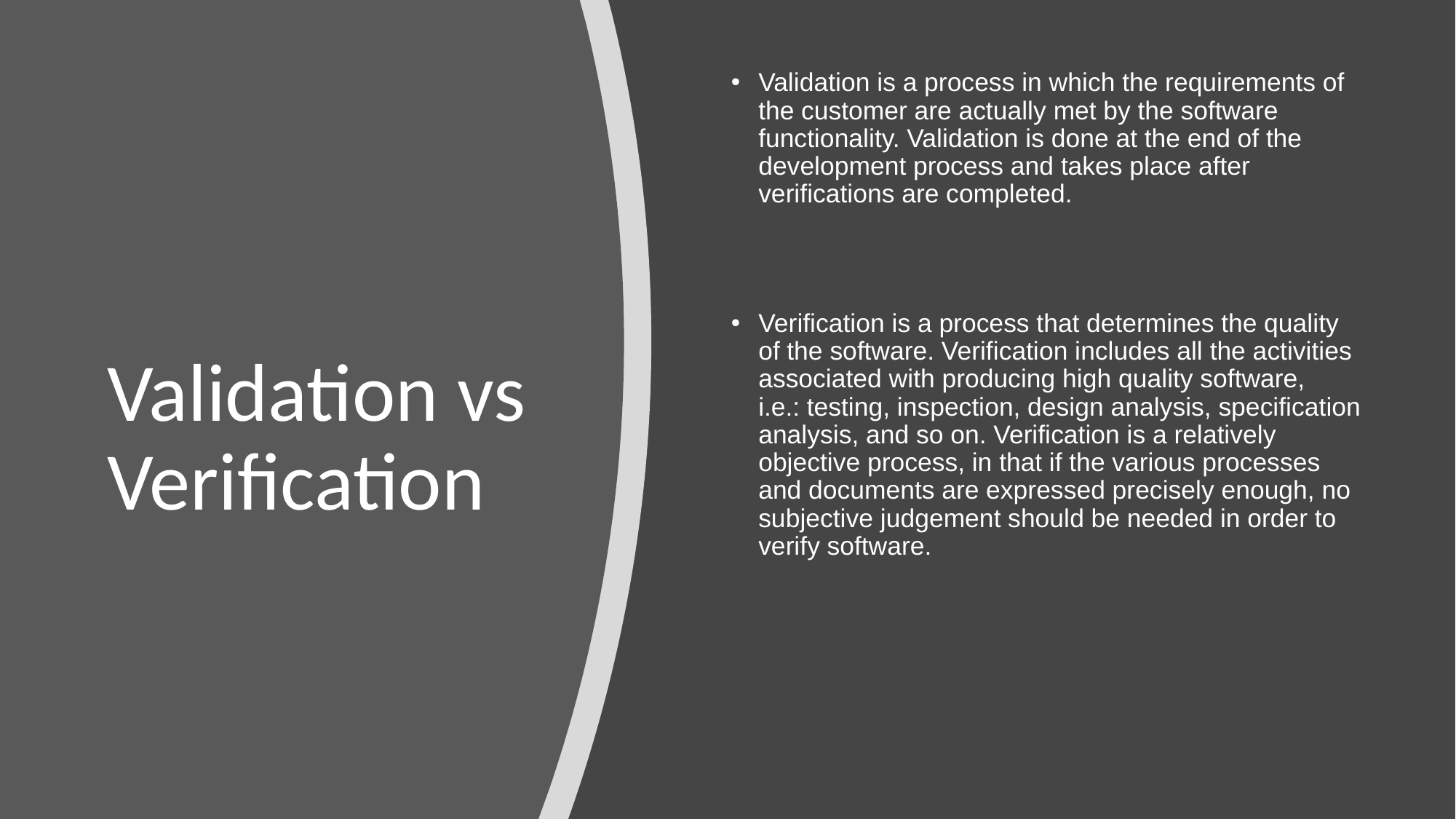

Validation is a process in which the requirements of the customer are actually met by the software functionality. Validation is done at the end of the development process and takes place after verifications are completed.

Verification is a process that determines the quality of the software. Verification includes all the activities associated with producing high quality software, i.e.: testing, inspection, design analysis, specification analysis, and so on. Verification is a relatively objective process, in that if the various processes and documents are expressed precisely enough, no subjective judgement should be needed in order to verify software.

# Validation vs Verification